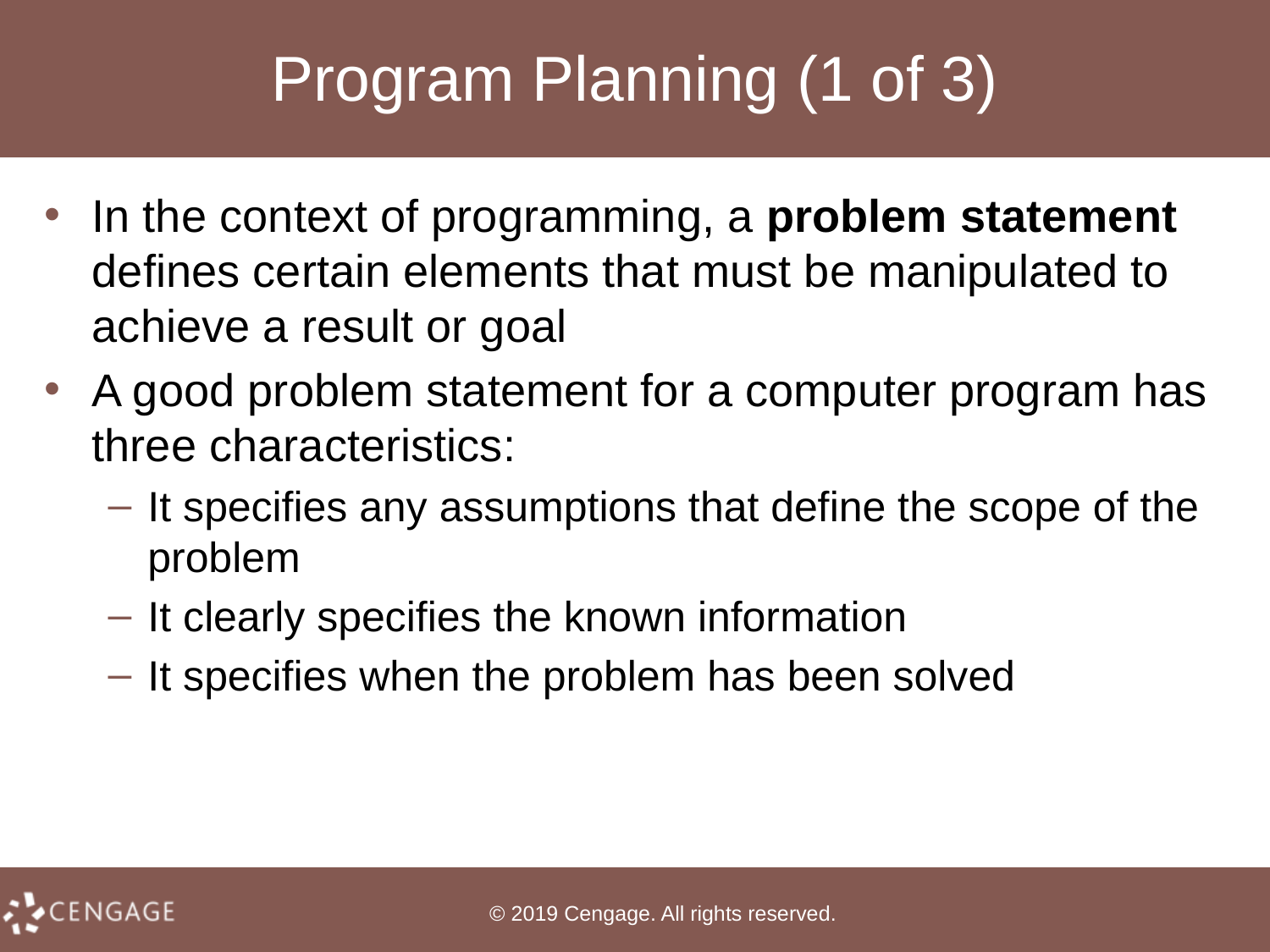

# Program Planning (1 of 3)
In the context of programming, a problem statement defines certain elements that must be manipulated to achieve a result or goal
A good problem statement for a computer program has three characteristics:
It specifies any assumptions that define the scope of the problem
It clearly specifies the known information
It specifies when the problem has been solved